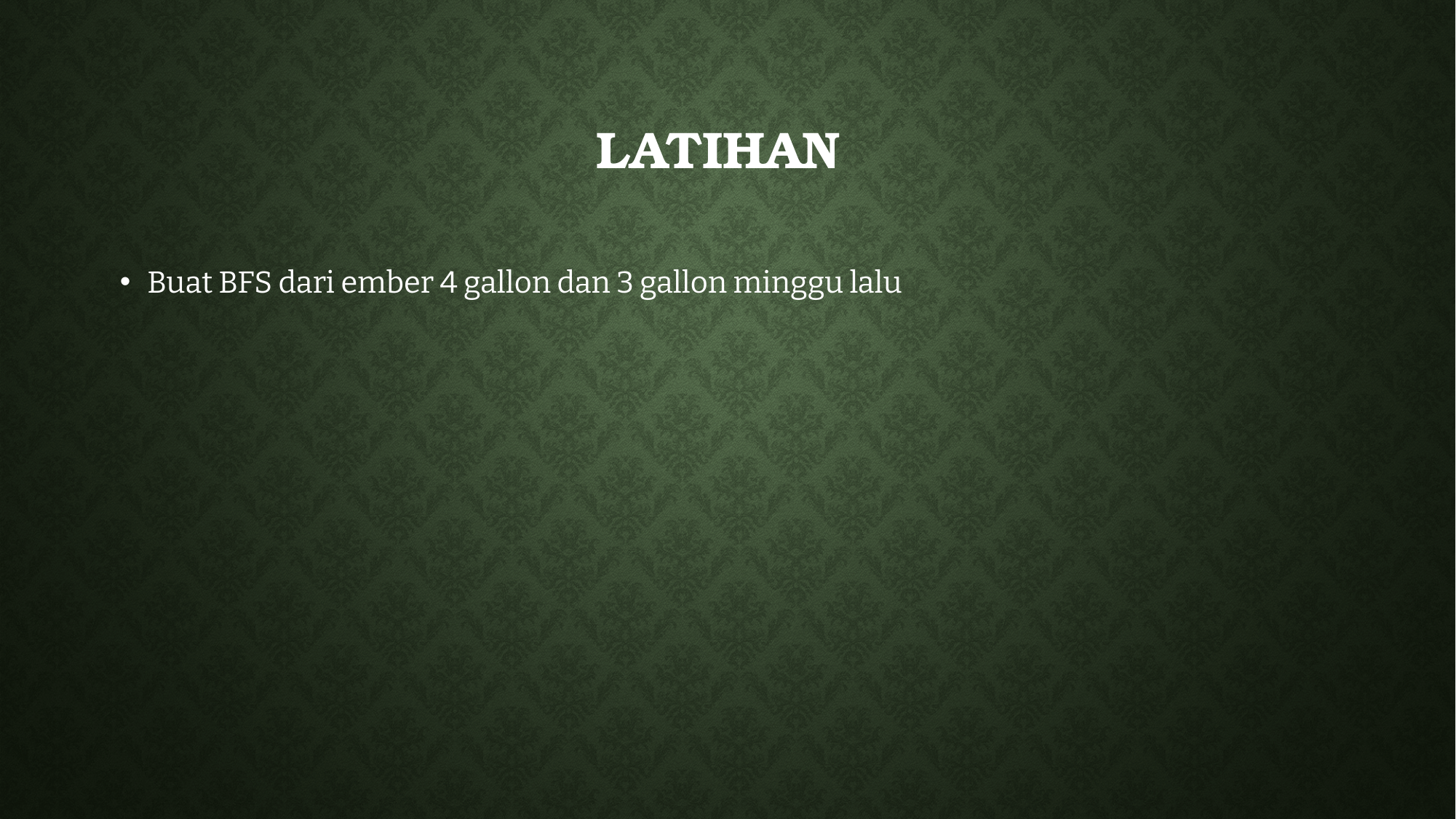

# Latihan
Buat BFS dari ember 4 gallon dan 3 gallon minggu lalu